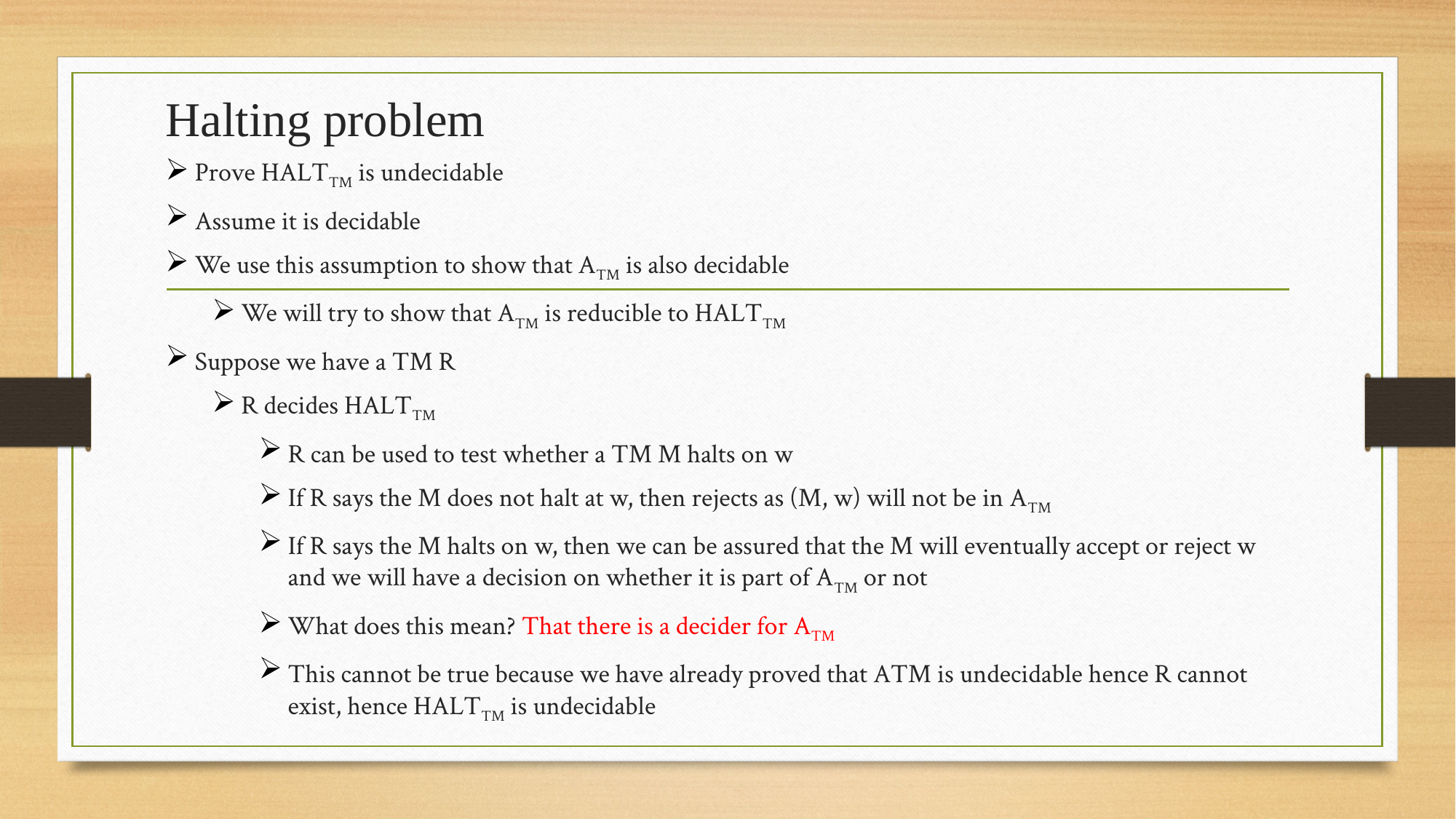

# Halting problem
Prove HALTTM is undecidable
Assume it is decidable
We use this assumption to show that ATM is also decidable
We will try to show that ATM is reducible to HALTTM
Suppose we have a TM R
R decides HALTTM
R can be used to test whether a TM M halts on w
If R says the M does not halt at w, then rejects as (M, w) will not be in ATM
If R says the M halts on w, then we can be assured that the M will eventually accept or reject w and we will have a decision on whether it is part of ATM or not
What does this mean? That there is a decider for ATM
This cannot be true because we have already proved that A™ is undecidable hence R cannot exist, hence HALTTM is undecidable